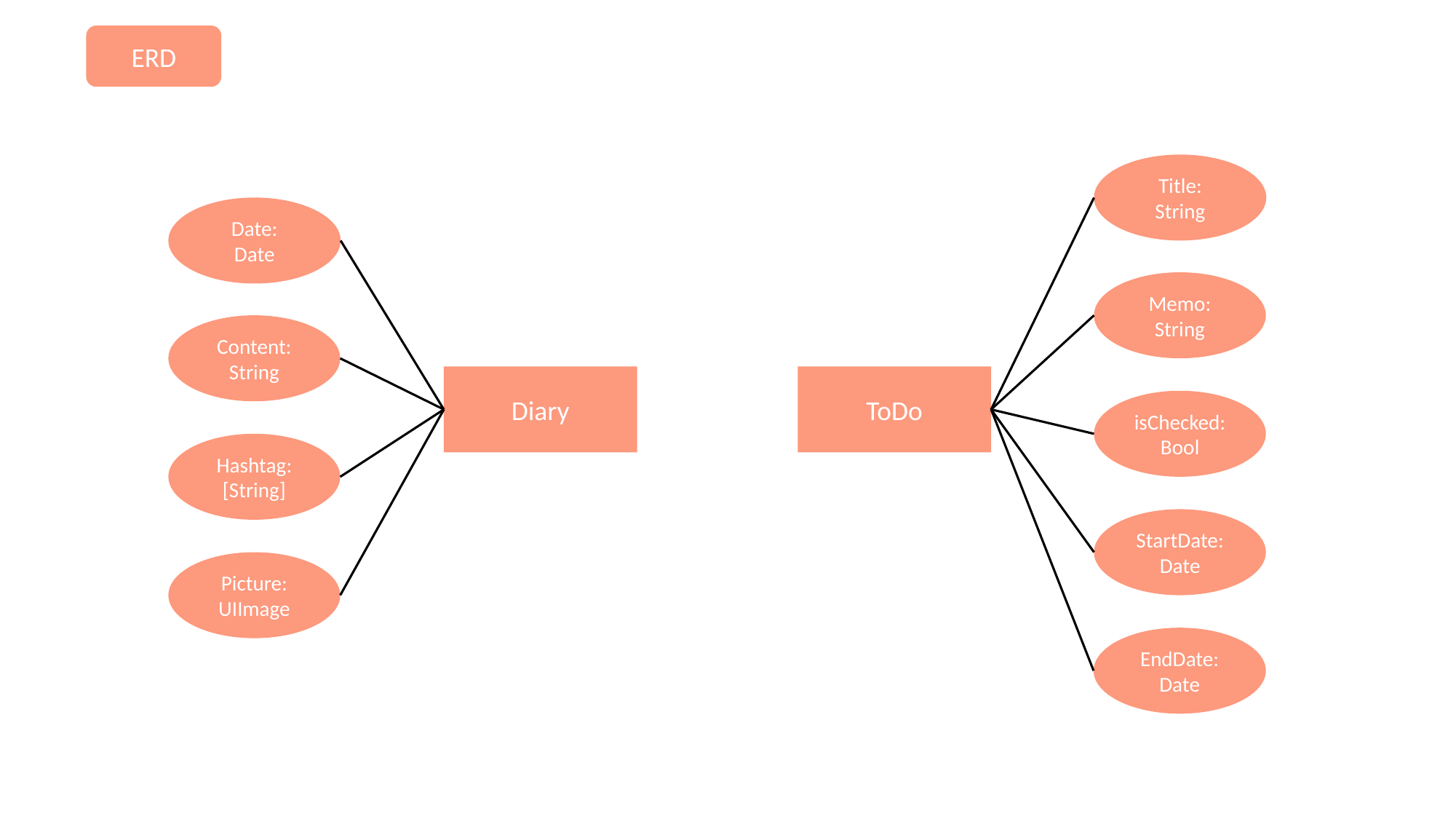

ERD
Title:
String
Date:
Date
Memo:
String
Content: String
Diary
ToDo
isChecked:
Bool
Hashtag: [String]
StartDate:
Date
Picture: UIImage
EndDate:
Date